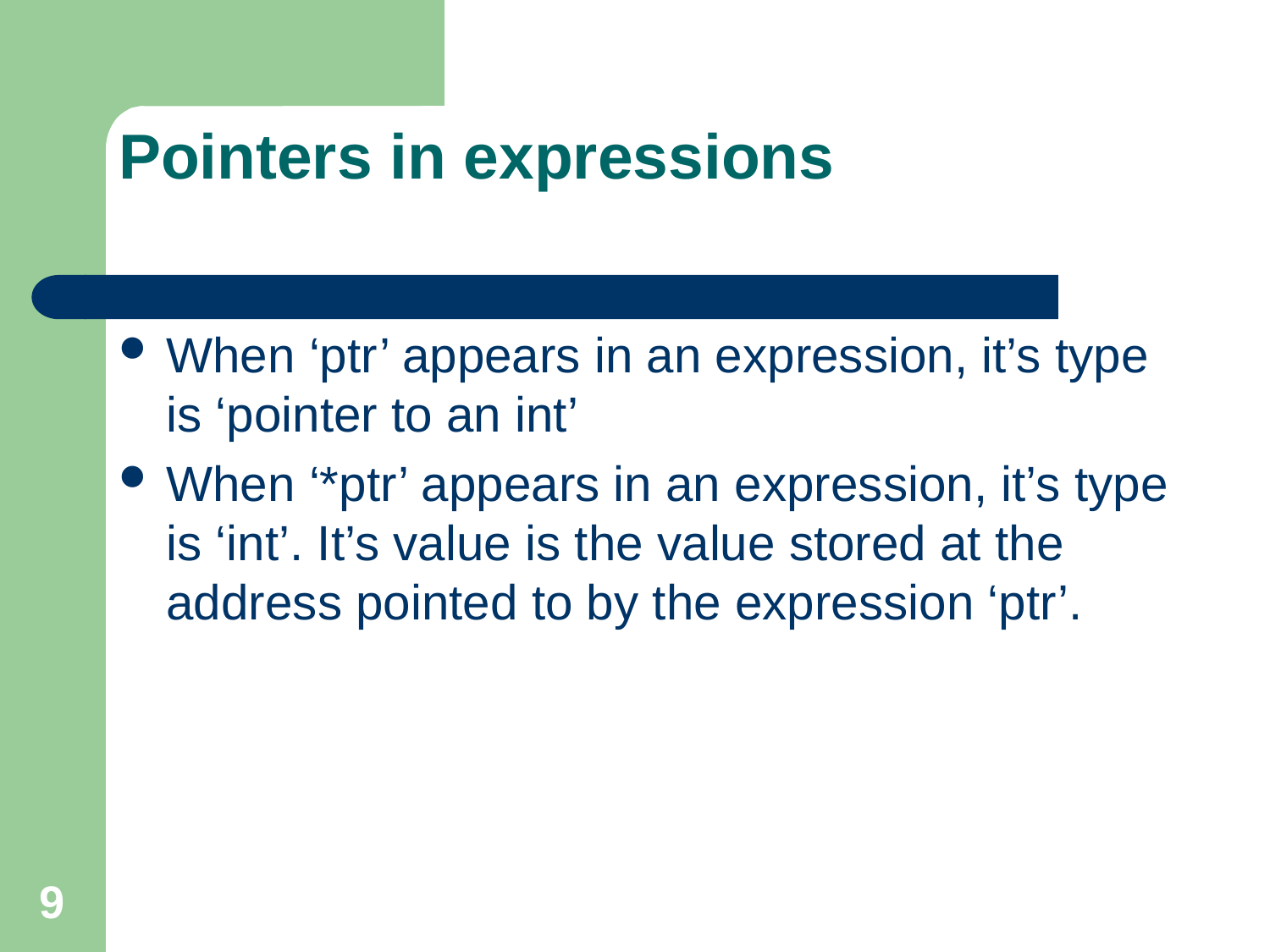

# Pointers in expressions
When ‘ptr’ appears in an expression, it’s type is ‘pointer to an int’
When ‘*ptr’ appears in an expression, it’s type is ‘int’. It’s value is the value stored at the address pointed to by the expression ‘ptr’.
9